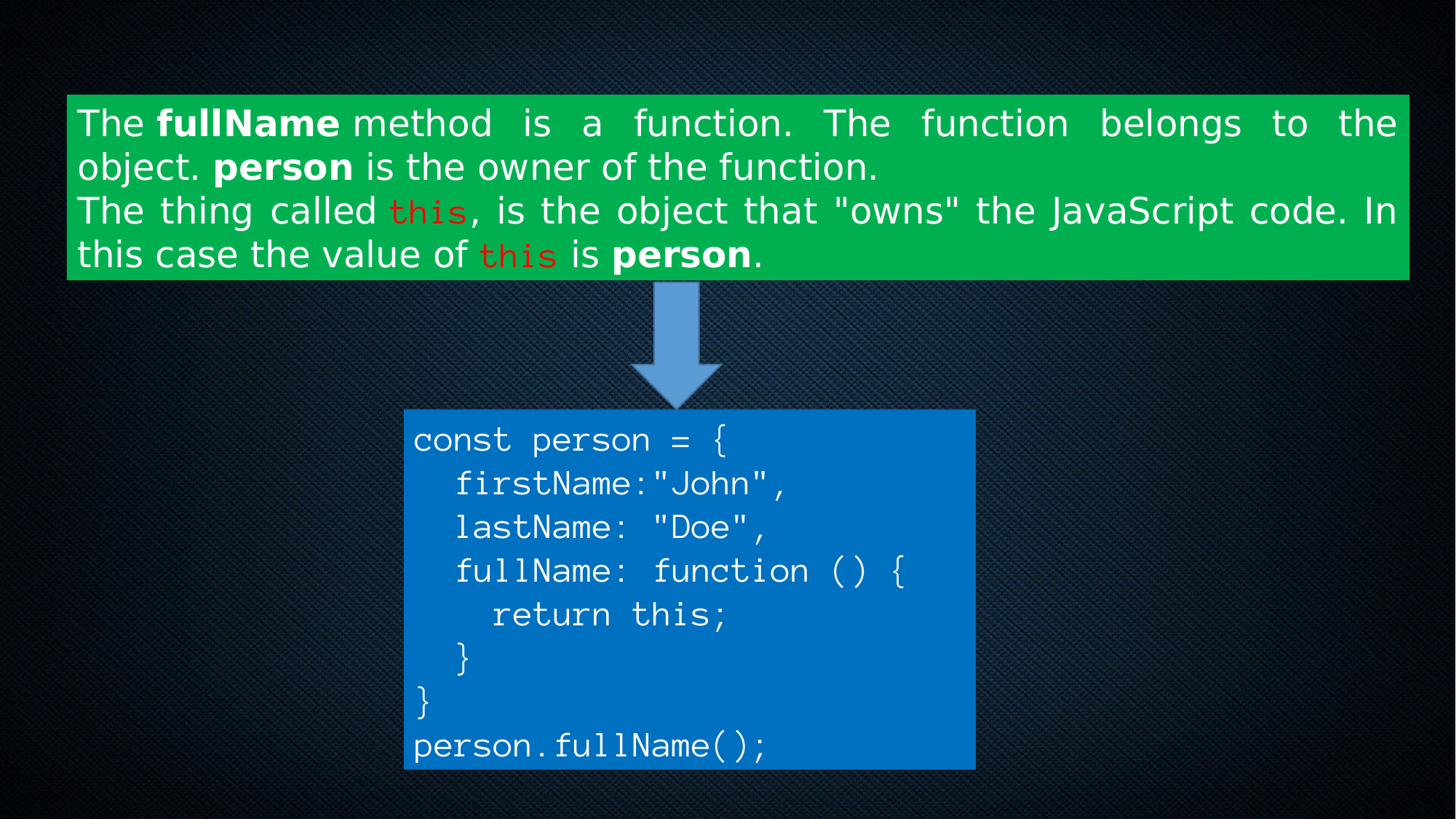

The fullName method is a function. The function belongs to the object. person is the owner of the function.
The thing called this, is the object that "owns" the JavaScript code. In this case the value of this is person.

const person = {
  firstName:"John",
  lastName: "Doe",
  fullName: function () {
    return this;
  }
}
person.fullName();